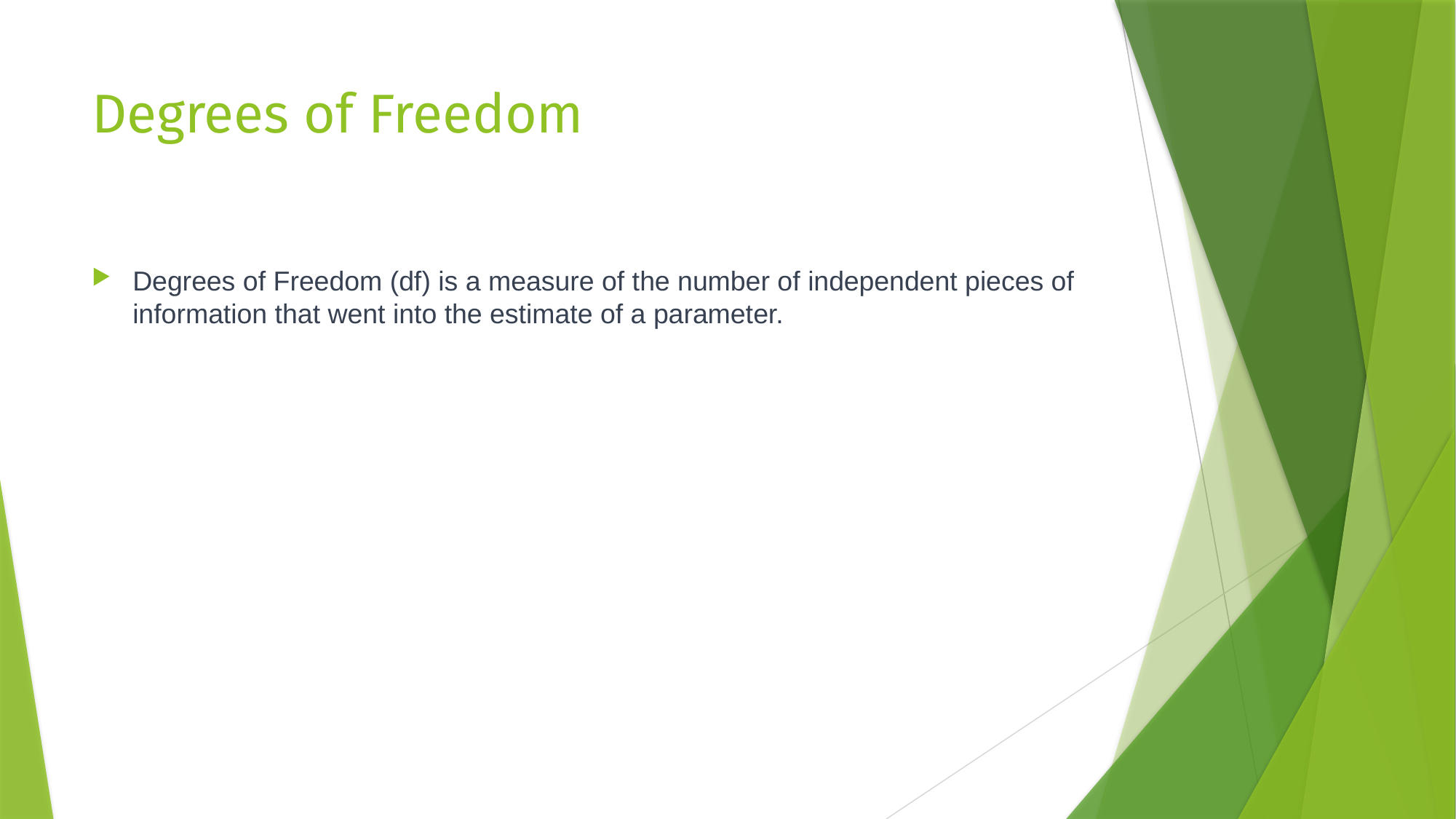

# Degrees of Freedom
Degrees of Freedom (df) is a measure of the number of independent pieces of information that went into the estimate of a parameter.